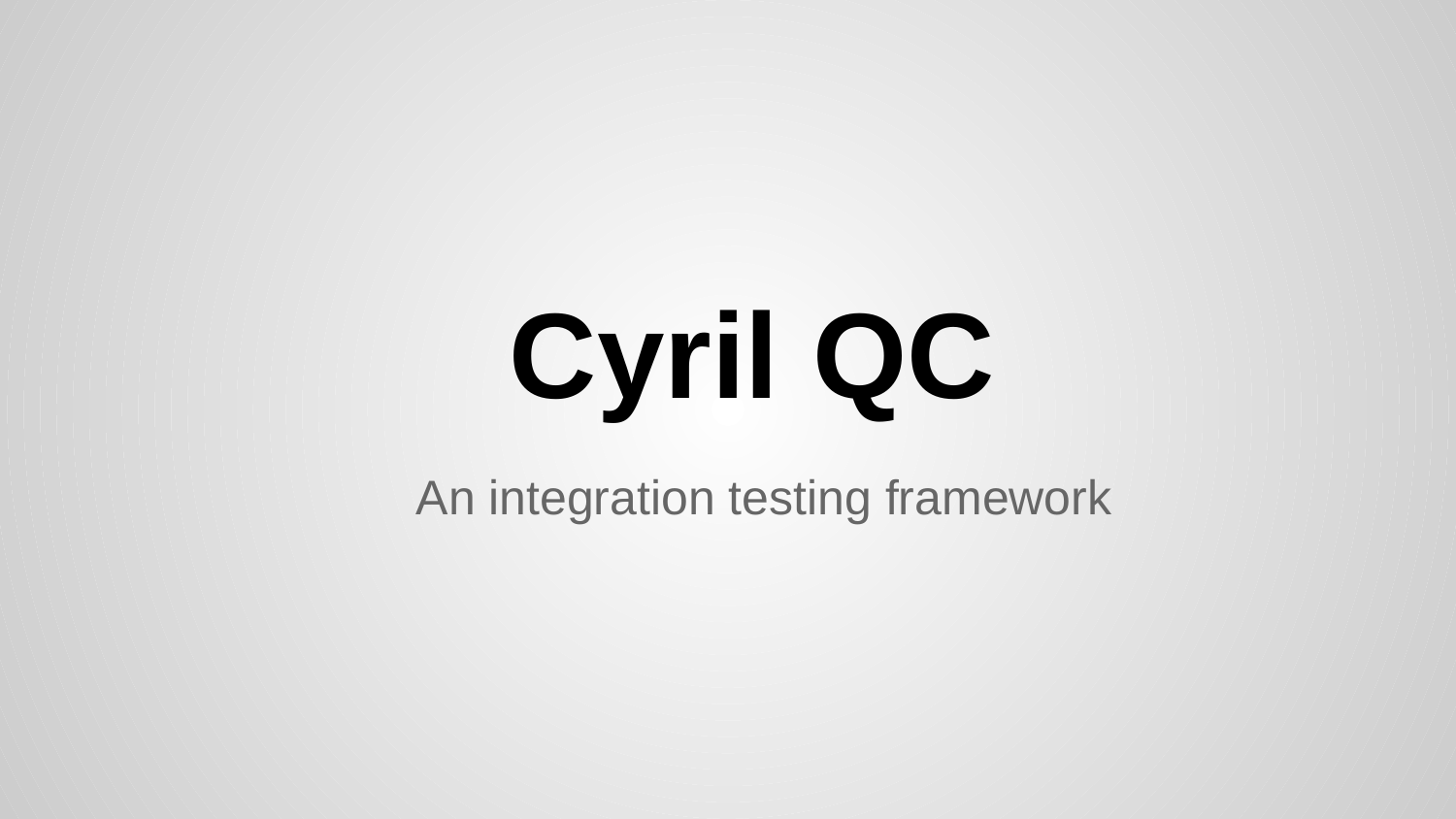

# Cyril QC
An integration testing framework